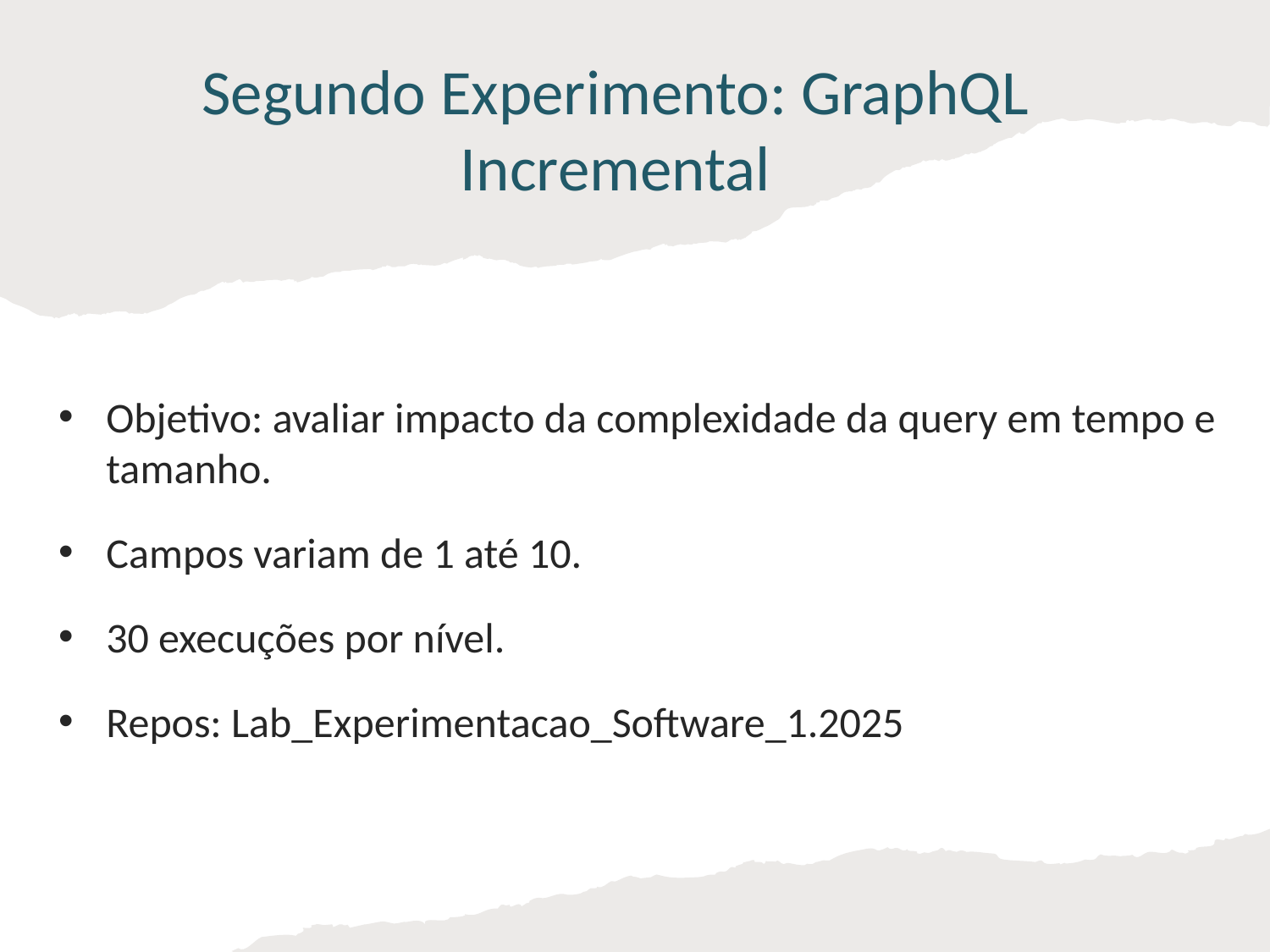

# Segundo Experimento: GraphQL Incremental
Objetivo: avaliar impacto da complexidade da query em tempo e tamanho.
Campos variam de 1 até 10.
30 execuções por nível.
Repos: Lab_Experimentacao_Software_1.2025